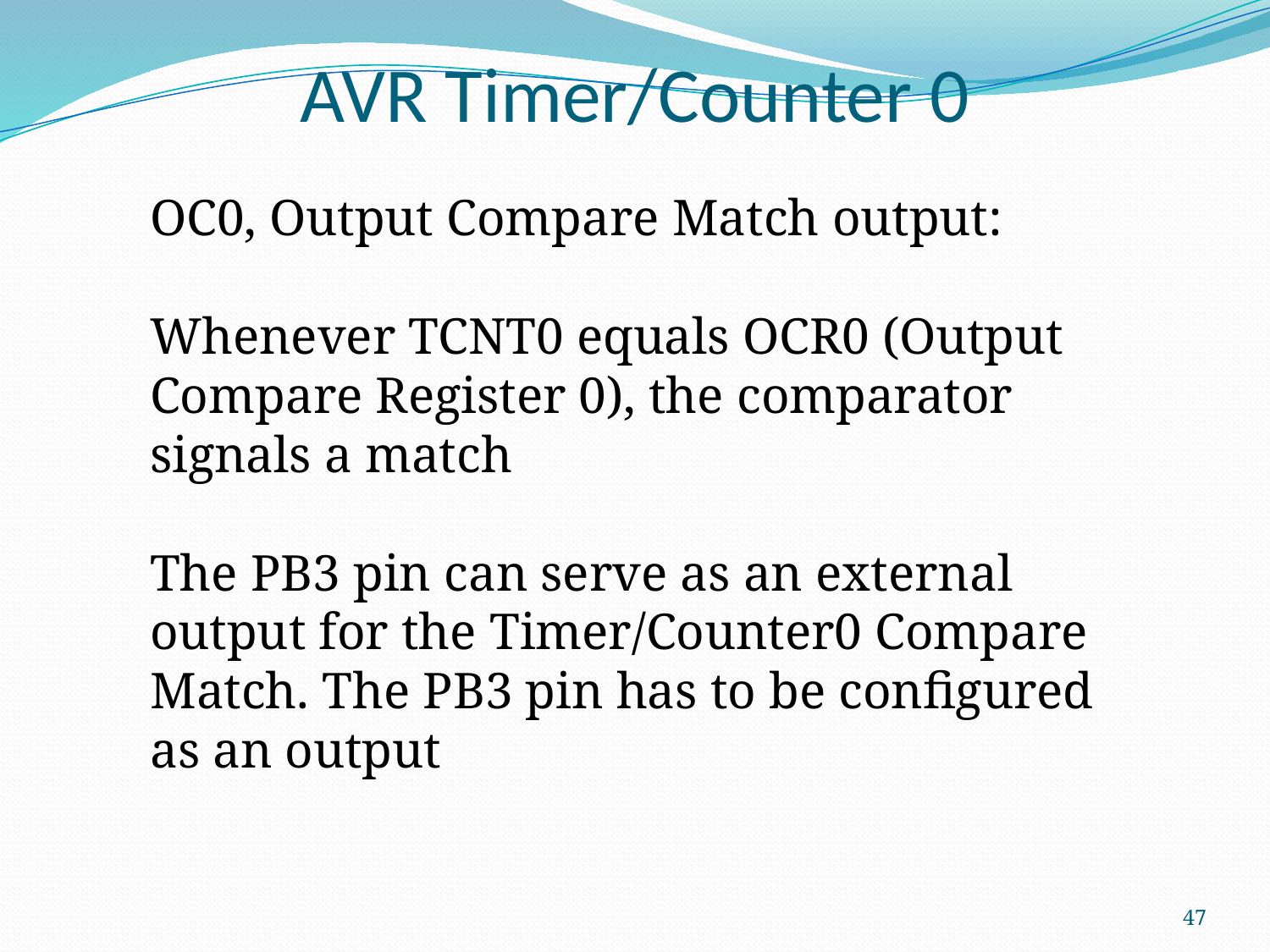

AVR Timer/Counter 0
OC0, Output Compare Match output:

Whenever TCNT0 equals OCR0 (Output Compare Register 0), the comparator signals a match

The PB3 pin can serve as an external output for the Timer/Counter0 Compare Match. The PB3 pin has to be configured as an output
47